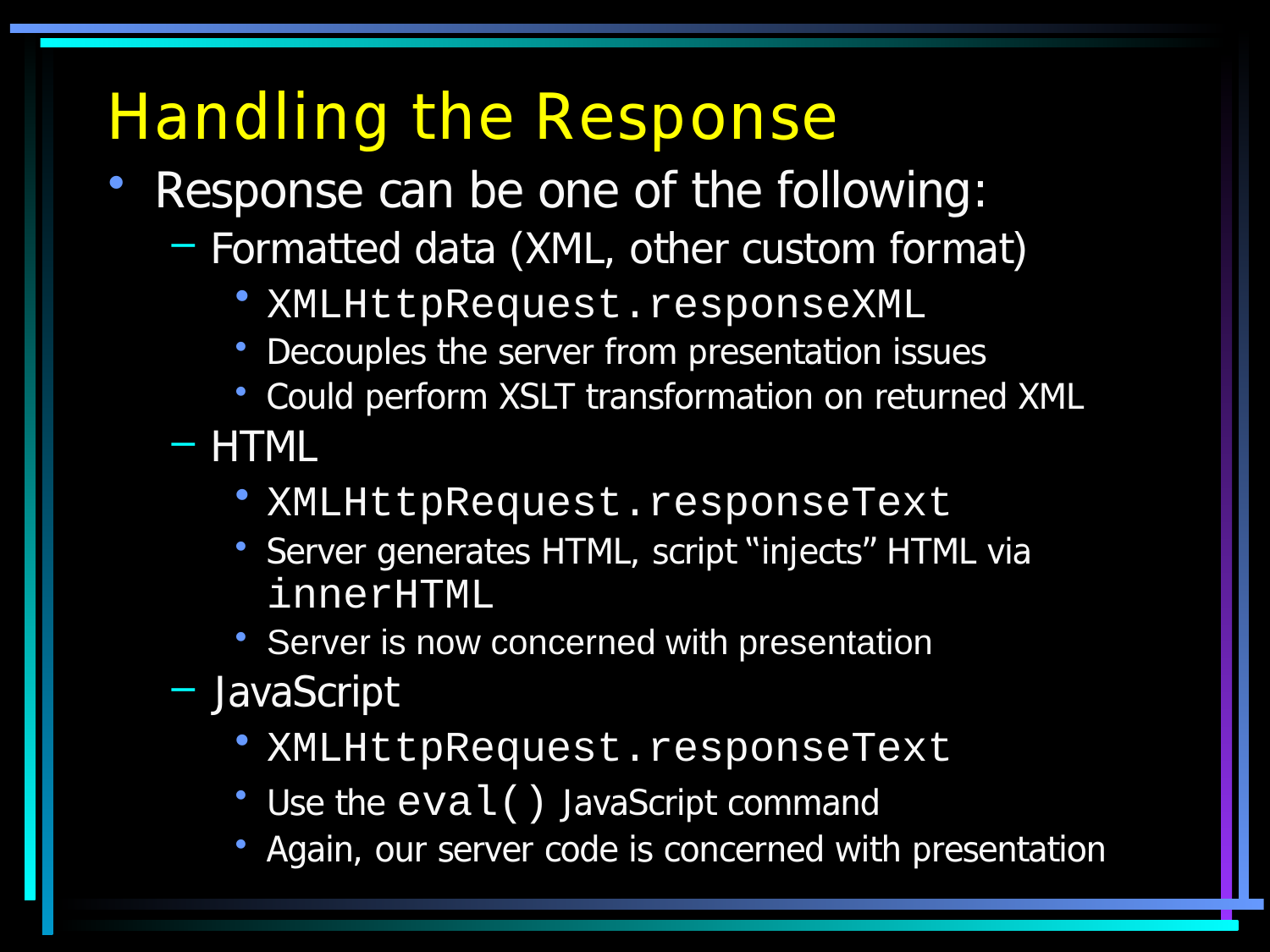

# Handling the Response
Response can be one of the following:
Formatted data (XML, other custom format)
XMLHttpRequest.responseXML
Decouples the server from presentation issues
Could perform XSLT transformation on returned XML
HTML
XMLHttpRequest.responseText
Server generates HTML, script “injects” HTML via innerHTML
Server is now concerned with presentation
JavaScript
XMLHttpRequest.responseText
Use the eval() JavaScript command
Again, our server code is concerned with presentation